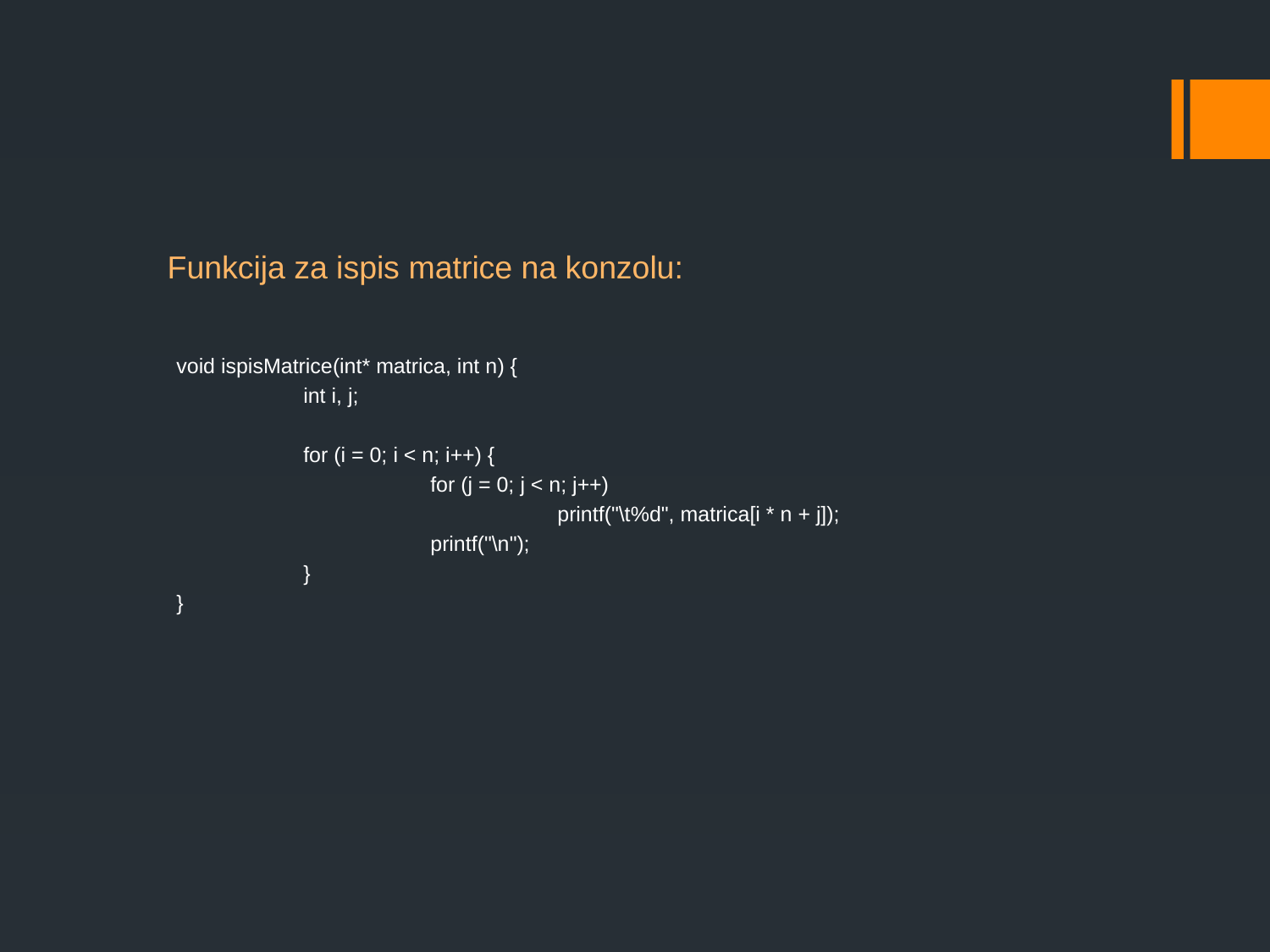

Funkcija za ispis matrice na konzolu:
void ispisMatrice(int* matrica, int n) {
	int i, j;

	for (i = 0; i < n; i++) {
		for (j = 0; j < n; j++)
			printf("\t%d", matrica[i * n + j]);
		printf("\n");
	}
}